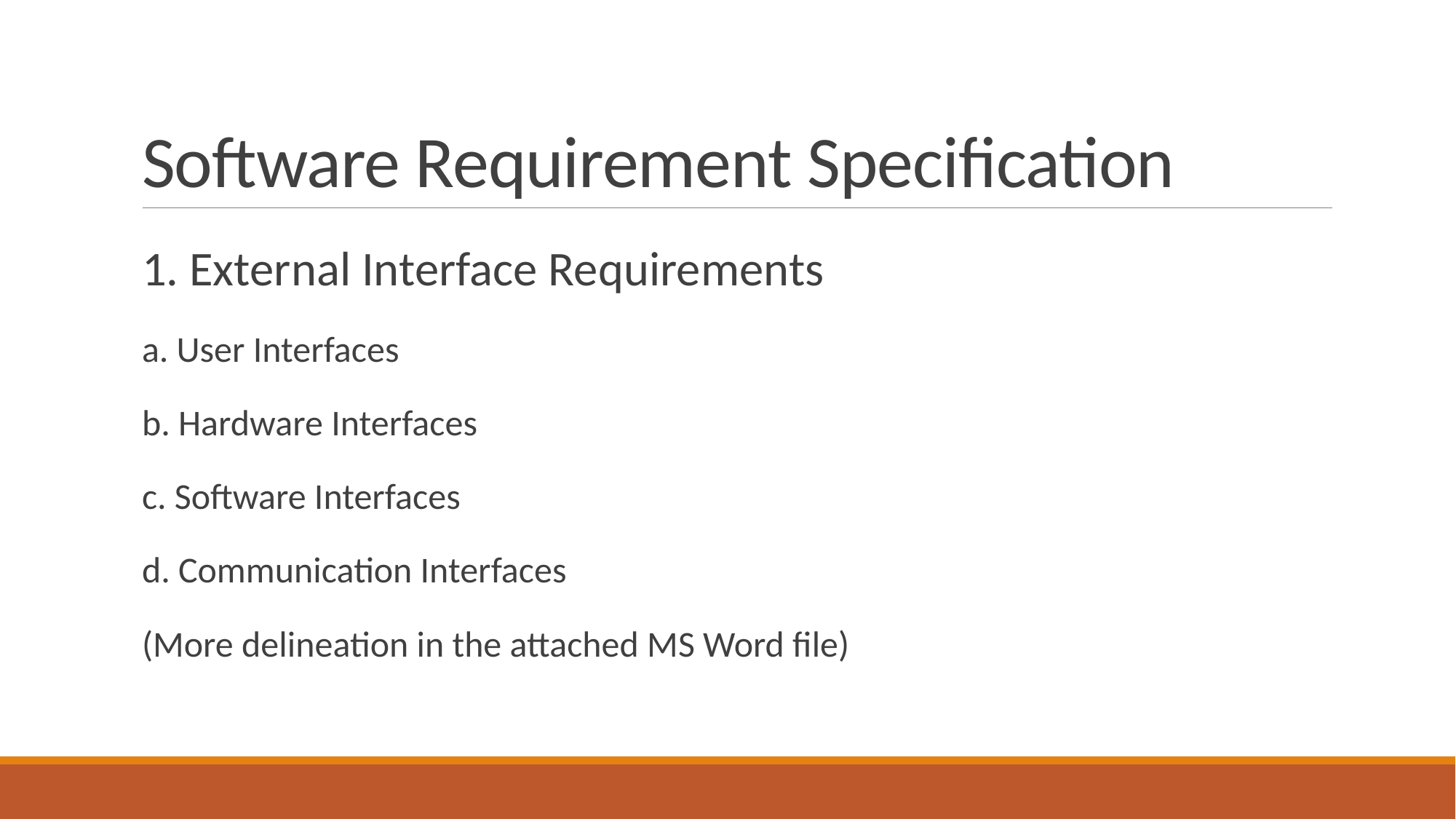

# Software Requirement Specification
1. External Interface Requirements
a. User Interfaces
b. Hardware Interfaces
c. Software Interfaces
d. Communication Interfaces
(More delineation in the attached MS Word file)